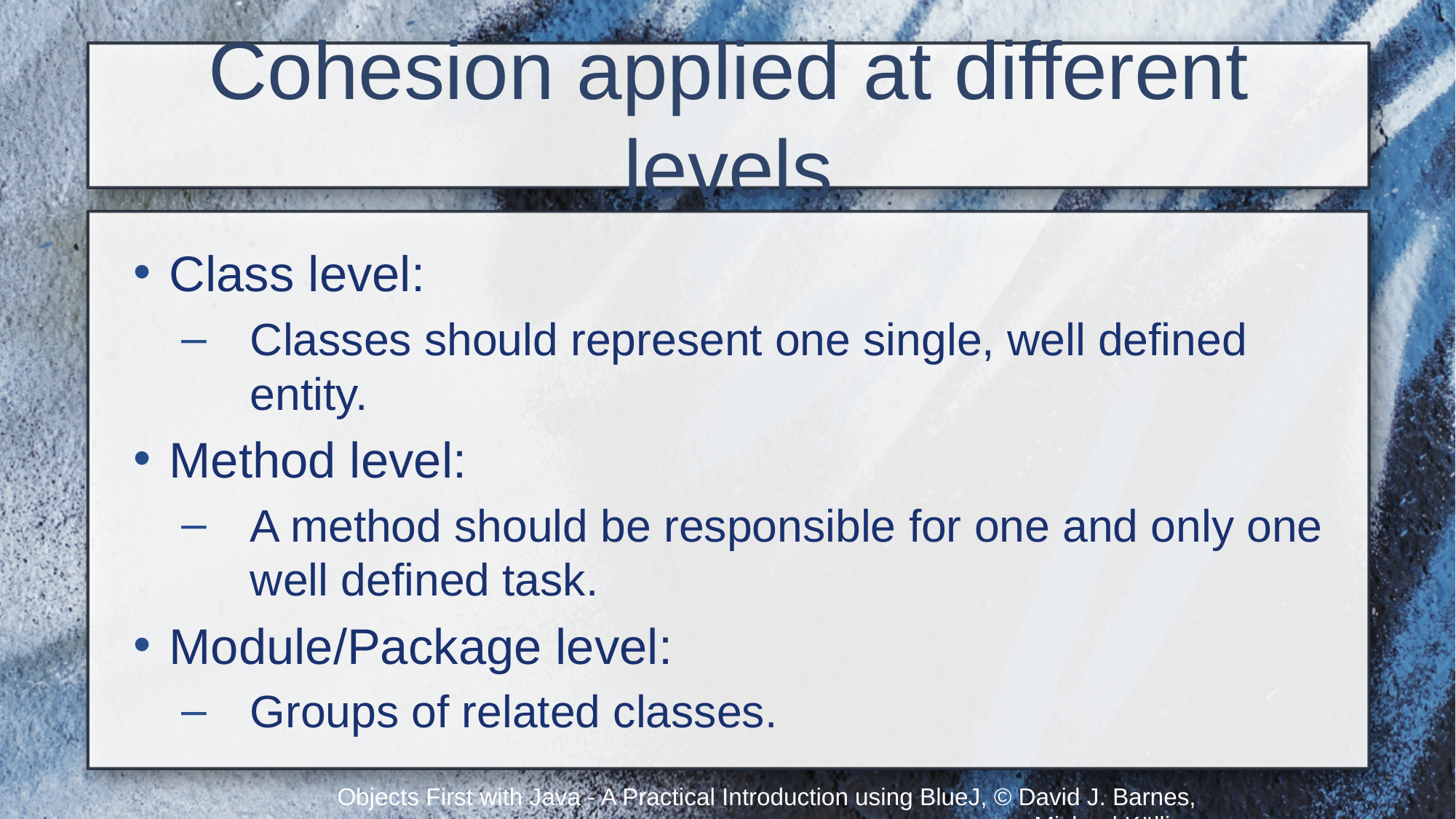

# Cohesion applied at different levels
Class level:
Classes should represent one single, well defined entity.
Method level:
A method should be responsible for one and only one well defined task.
Module/Package level:
Groups of related classes.